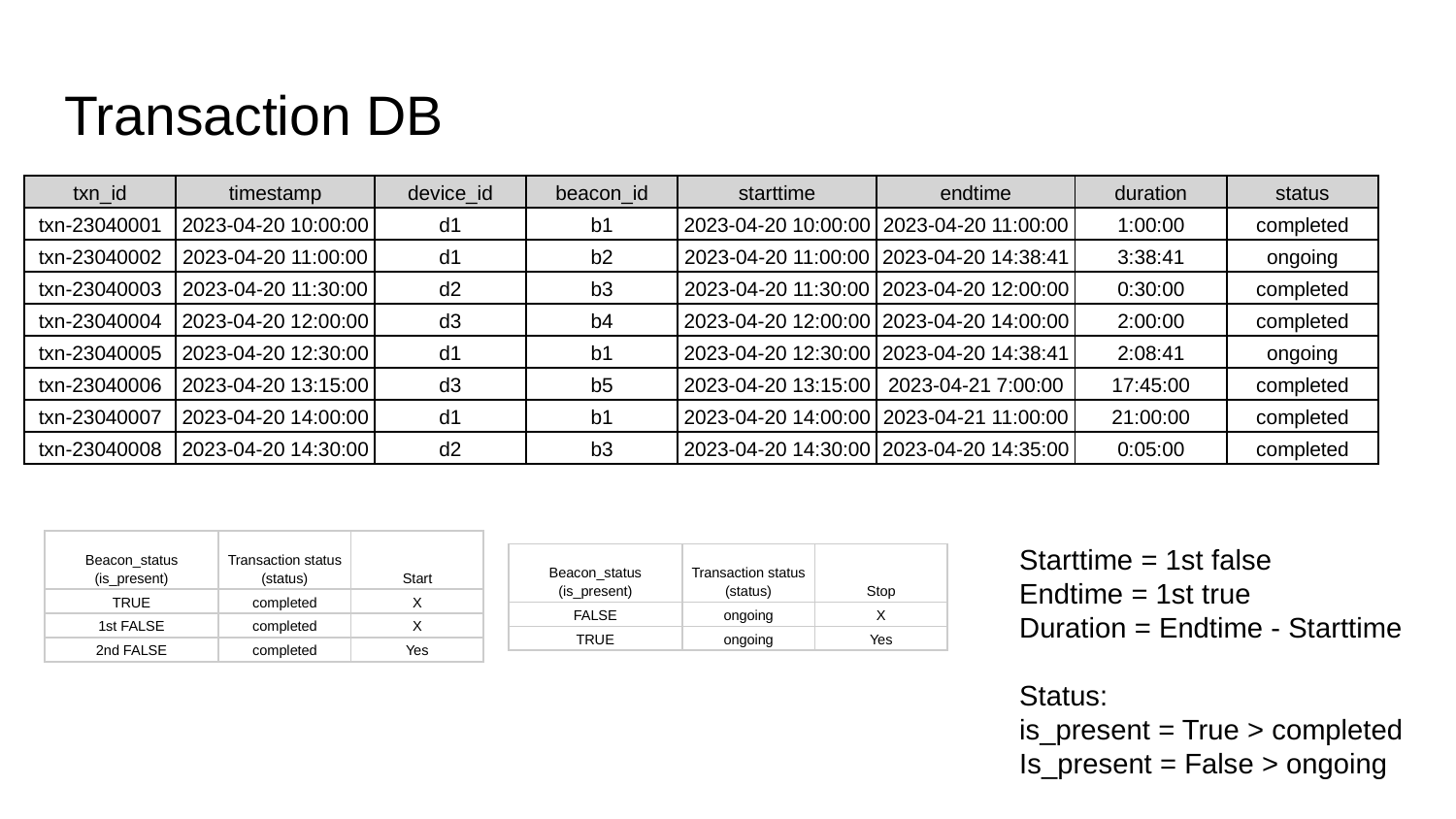

# Transaction DB
| txn\_id | timestamp | device\_id | beacon\_id | starttime | endtime | duration | status |
| --- | --- | --- | --- | --- | --- | --- | --- |
| txn-23040001 | 2023-04-20 10:00:00 | d1 | b1 | 2023-04-20 10:00:00 | 2023-04-20 11:00:00 | 1:00:00 | completed |
| txn-23040002 | 2023-04-20 11:00:00 | d1 | b2 | 2023-04-20 11:00:00 | 2023-04-20 14:38:41 | 3:38:41 | ongoing |
| txn-23040003 | 2023-04-20 11:30:00 | d2 | b3 | 2023-04-20 11:30:00 | 2023-04-20 12:00:00 | 0:30:00 | completed |
| txn-23040004 | 2023-04-20 12:00:00 | d3 | b4 | 2023-04-20 12:00:00 | 2023-04-20 14:00:00 | 2:00:00 | completed |
| txn-23040005 | 2023-04-20 12:30:00 | d1 | b1 | 2023-04-20 12:30:00 | 2023-04-20 14:38:41 | 2:08:41 | ongoing |
| txn-23040006 | 2023-04-20 13:15:00 | d3 | b5 | 2023-04-20 13:15:00 | 2023-04-21 7:00:00 | 17:45:00 | completed |
| txn-23040007 | 2023-04-20 14:00:00 | d1 | b1 | 2023-04-20 14:00:00 | 2023-04-21 11:00:00 | 21:00:00 | completed |
| txn-23040008 | 2023-04-20 14:30:00 | d2 | b3 | 2023-04-20 14:30:00 | 2023-04-20 14:35:00 | 0:05:00 | completed |
Starttime = 1st false
Endtime = 1st true
Duration = Endtime - Starttime

Status:
is_present = True > completed
Is_present = False > ongoing
| Beacon\_status (is\_present) | Transaction status (status) | Start |
| --- | --- | --- |
| TRUE | completed | X |
| 1st FALSE | completed | X |
| 2nd FALSE | completed | Yes |
| Beacon\_status (is\_present) | Transaction status (status) | Stop |
| --- | --- | --- |
| FALSE | ongoing | X |
| TRUE | ongoing | Yes |